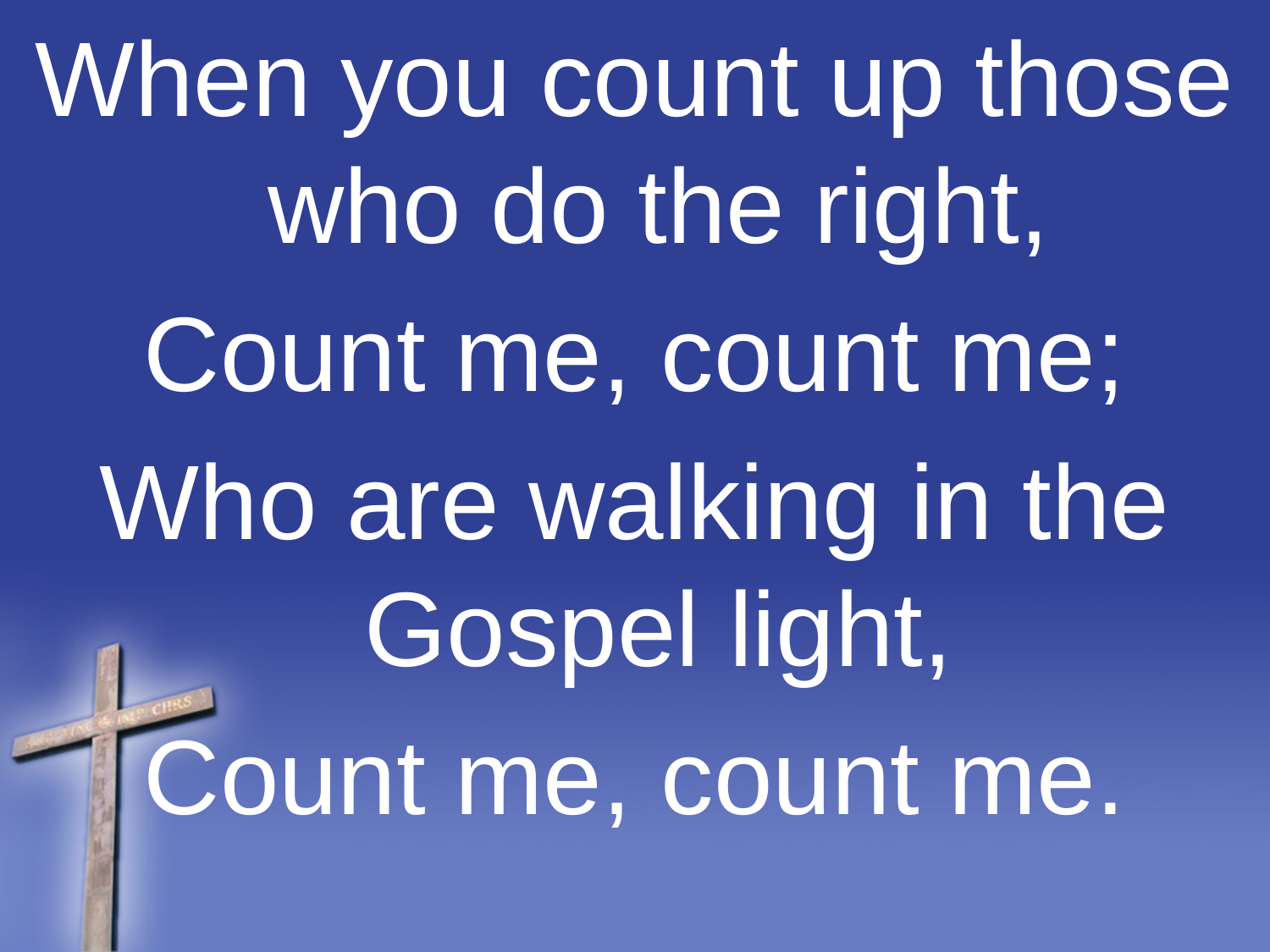

When you count up those who do the right,
Count me, count me;
Who are walking in the Gospel light,
Count me, count me.